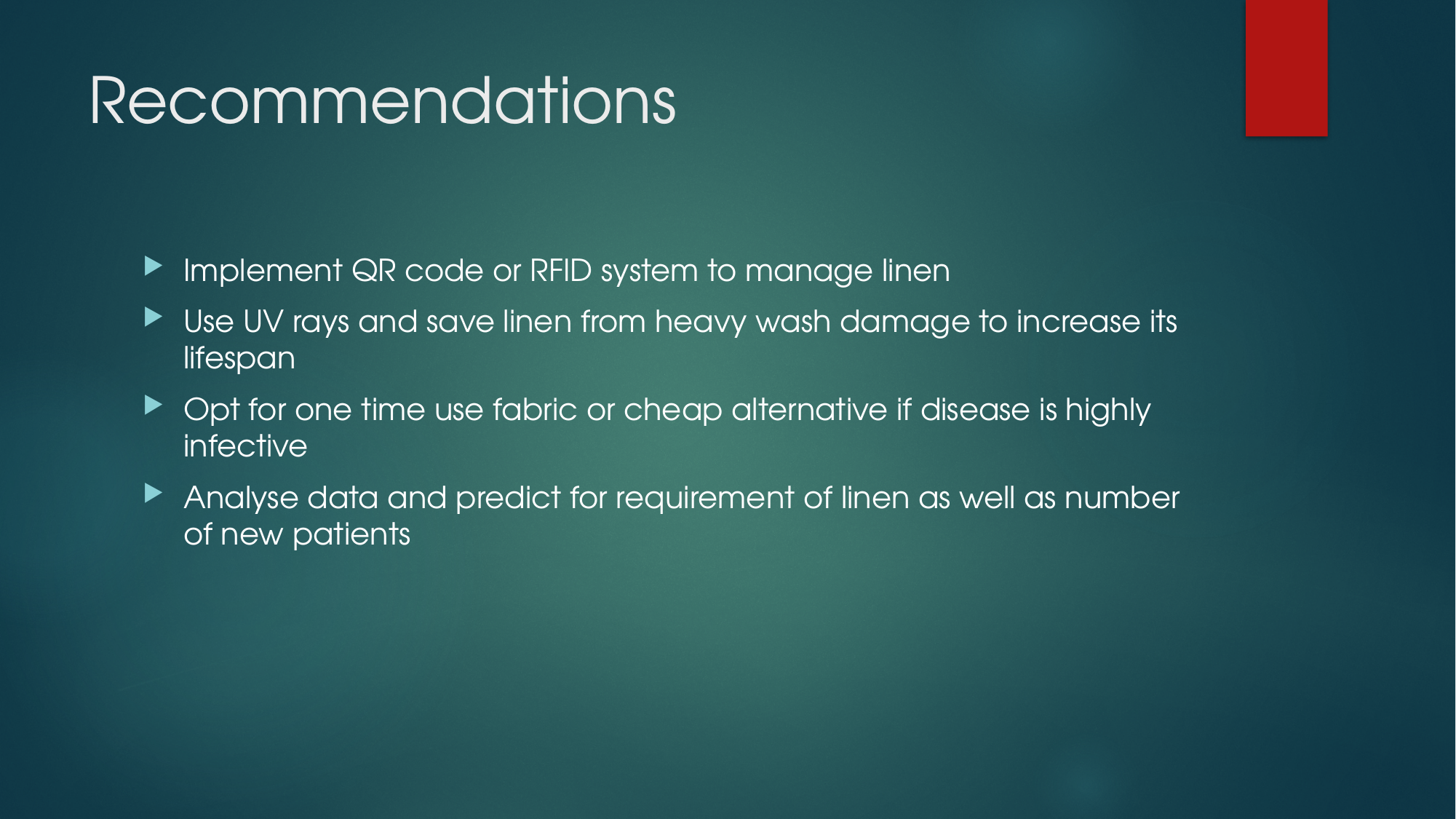

# Recommendations
Implement QR code or RFID system to manage linen
Use UV rays and save linen from heavy wash damage to increase its lifespan
Opt for one time use fabric or cheap alternative if disease is highly infective
Analyse data and predict for requirement of linen as well as number of new patients